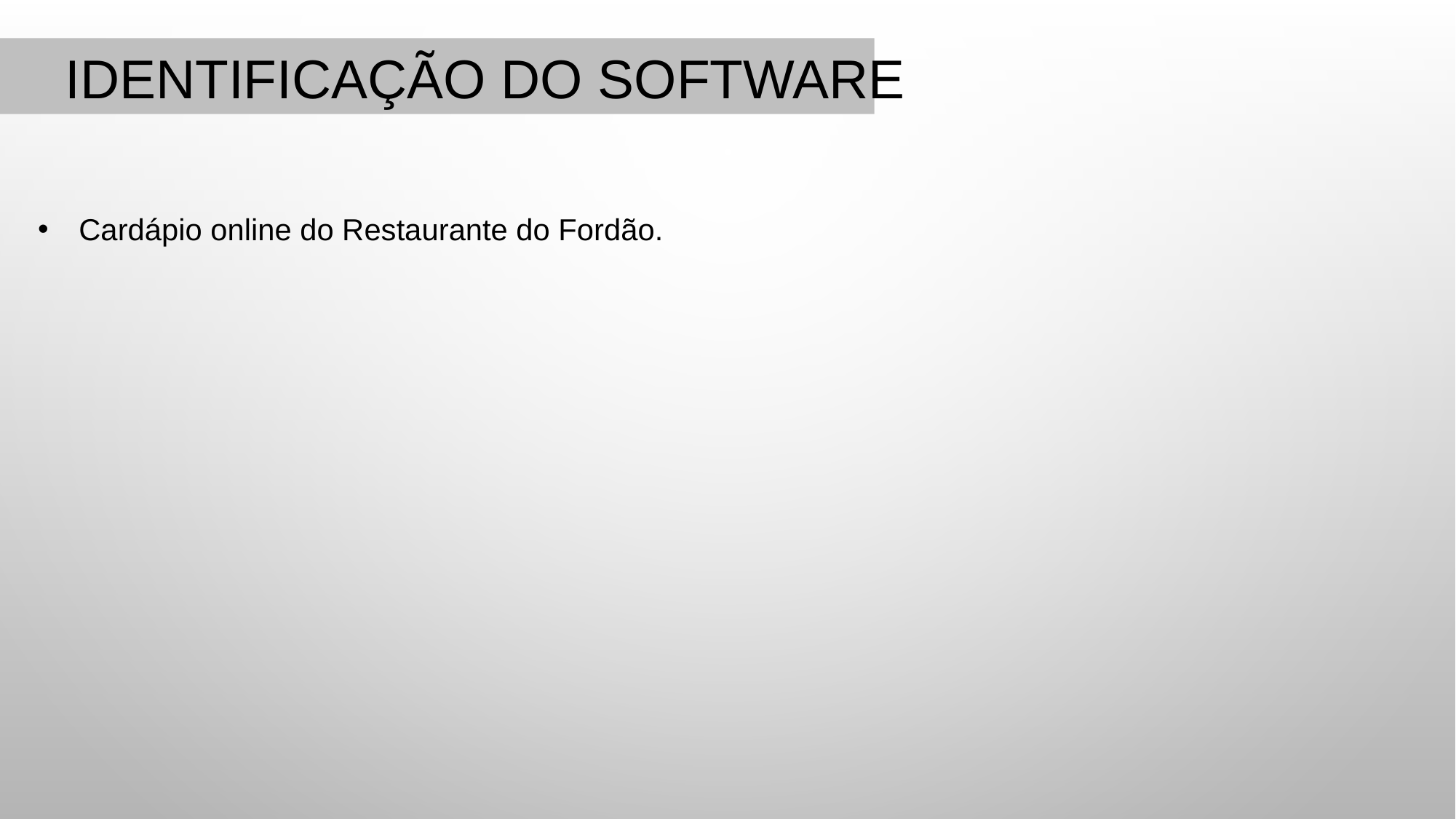

# Identificação do Software

Cardápio online do Restaurante do Fordão.